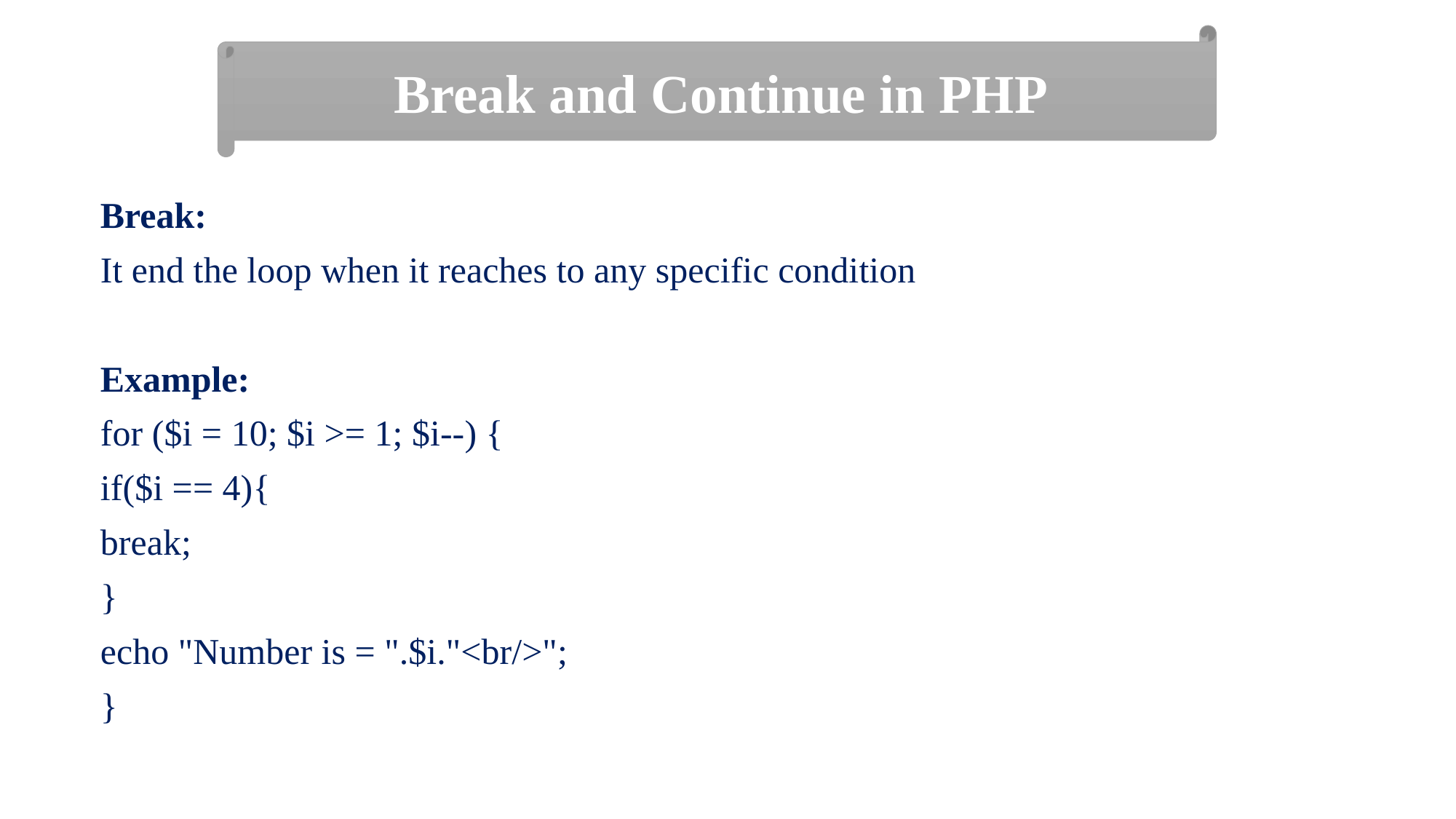

Break and Continue in PHP
Break:
It end the loop when it reaches to any specific condition

Example:
for ($i = 10; $i >= 1; $i--) {
if($i == 4){
break;
}
echo "Number is = ".$i."<br/>";
}